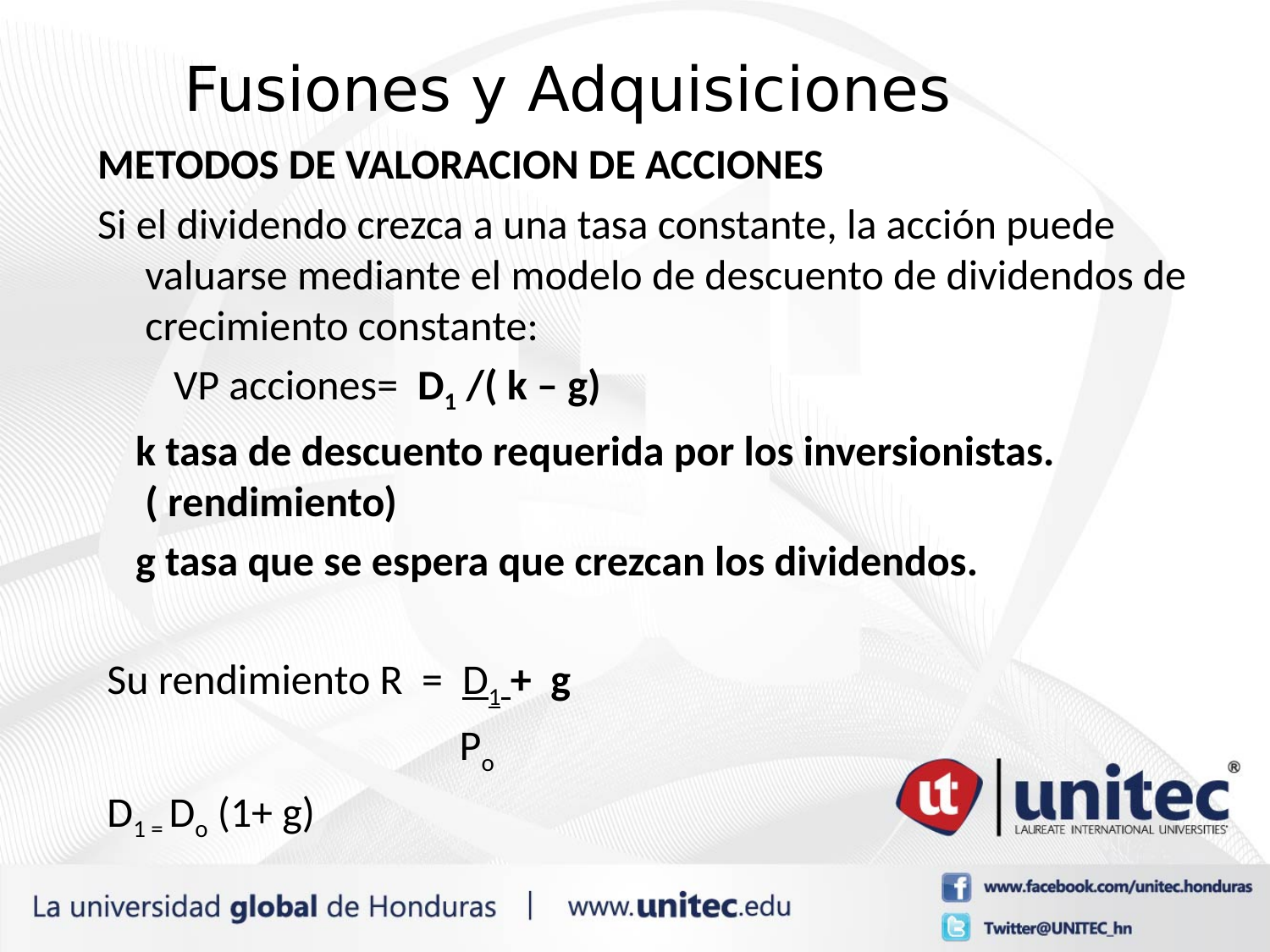

# Fusiones y Adquisiciones
METODOS DE VALORACION DE ACCIONES
Si el dividendo crezca a una tasa constante, la acción puede valuarse mediante el modelo de descuento de dividendos de crecimiento constante:
        VP acciones=  D1 /( k – g)
    k tasa de descuento requerida por los inversionistas.( rendimiento)
    g tasa que se espera que crezcan los dividendos.

 Su rendimiento R  =  D1 +  g
                                      Po
 D1 = Do (1+ g)